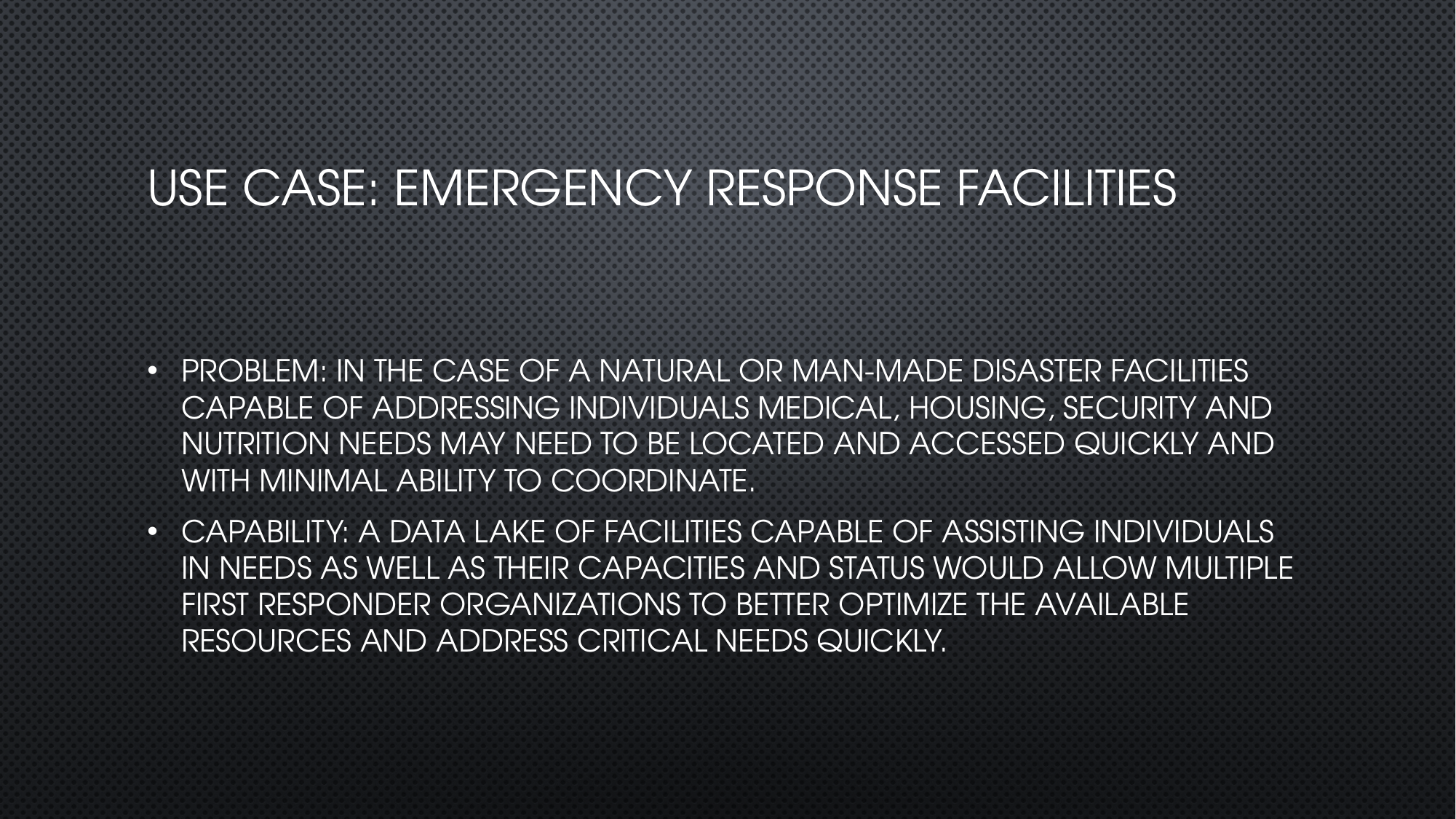

# Use Case: Emergency Response Facilities
Problem: In the case of a natural or man-made disaster facilities capable of addressing individuals medical, housing, security and nutrition needs may need to be located and accessed quickly and with minimal ability to coordinate.
Capability: A data lake of facilities capable of assisting individuals in needs as well as their capacities and status would allow multiple first responder organizations to better optimize the available resources and address critical needs quickly.